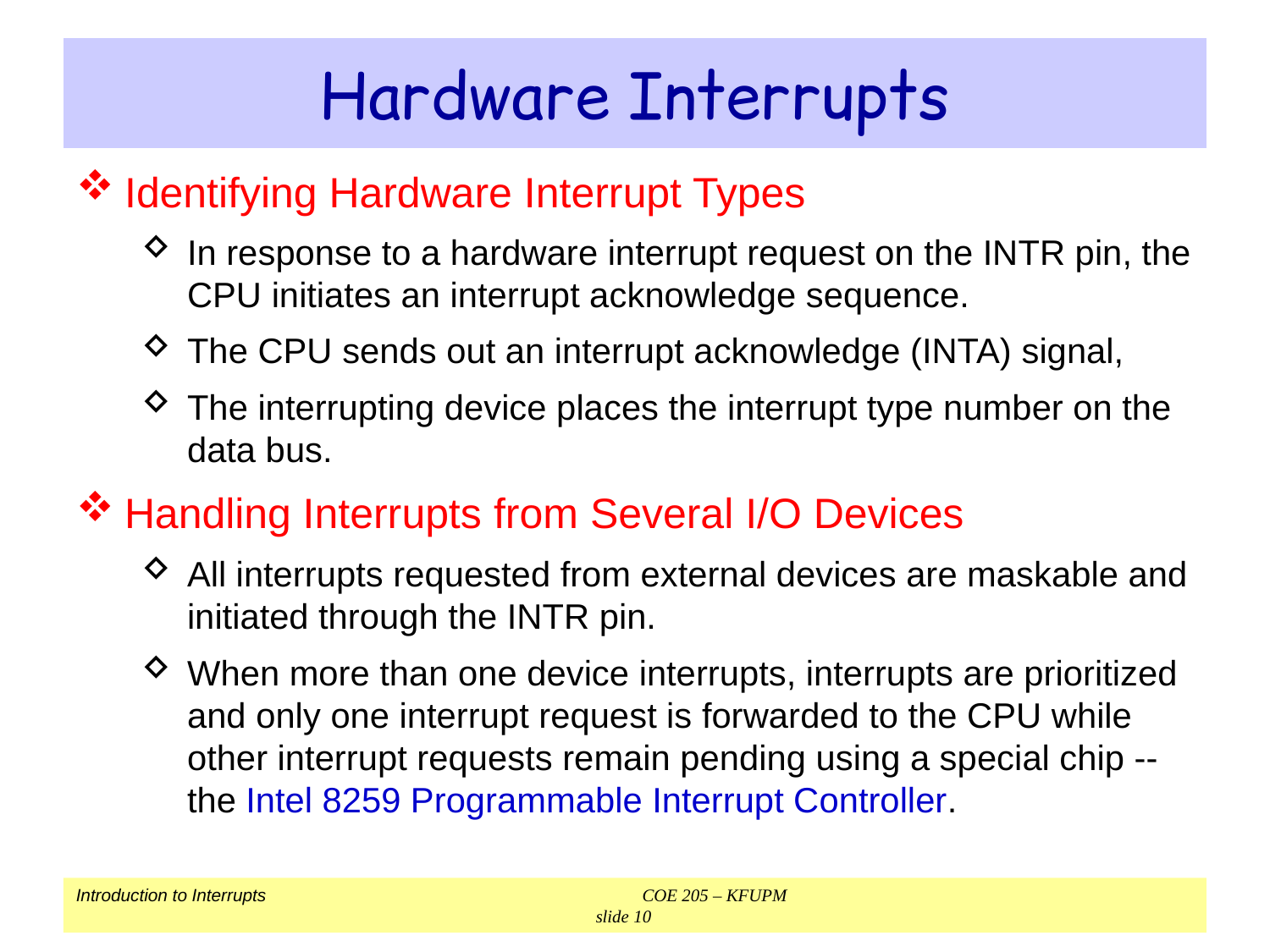

# Hardware Interrupts
Identifying Hardware Interrupt Types
In response to a hardware interrupt request on the INTR pin, the CPU initiates an interrupt acknowledge sequence.
The CPU sends out an interrupt acknowledge (INTA) signal,
The interrupting device places the interrupt type number on the data bus.
Handling Interrupts from Several I/O Devices
All interrupts requested from external devices are maskable and initiated through the INTR pin.
When more than one device interrupts, interrupts are prioritized and only one interrupt request is forwarded to the CPU while other interrupt requests remain pending using a special chip -- the Intel 8259 Programmable Interrupt Controller.